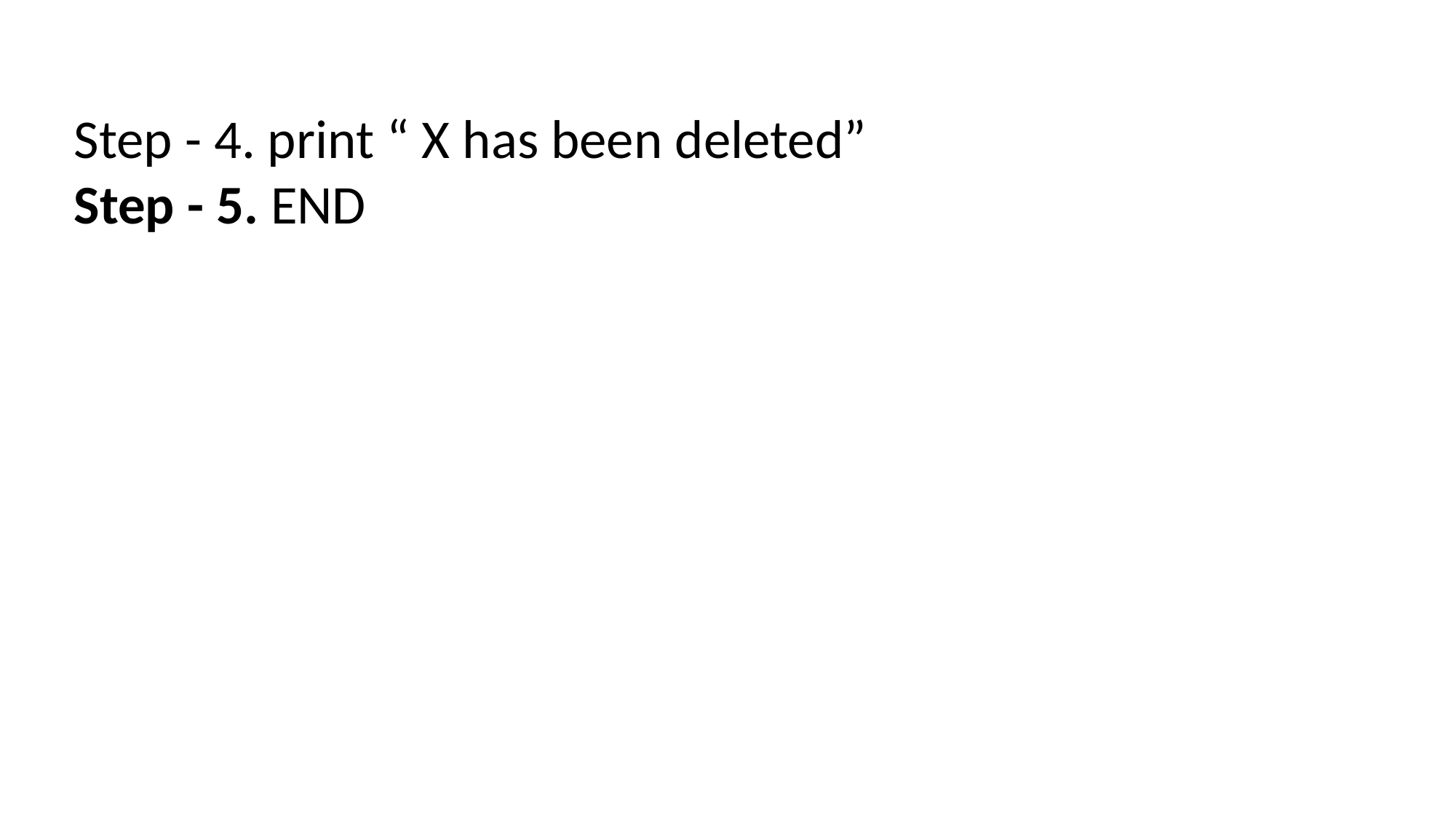

Step - 4. print “ X has been deleted”
Step - 5. END